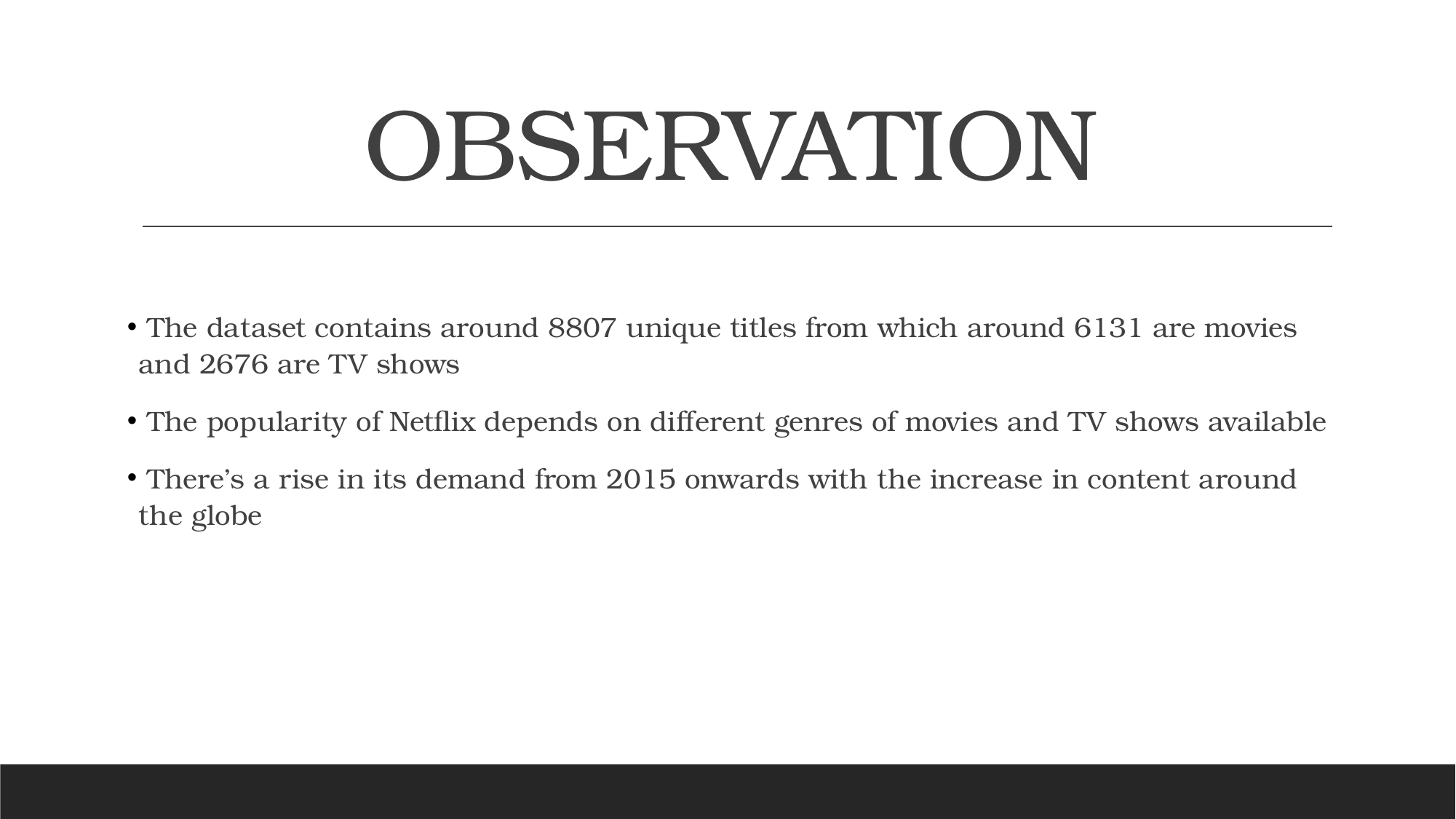

# OBSERVATION
 The dataset contains around 8807 unique titles from which around 6131 are movies and 2676 are TV shows
 The popularity of Netflix depends on different genres of movies and TV shows available
 There’s a rise in its demand from 2015 onwards with the increase in content around the globe